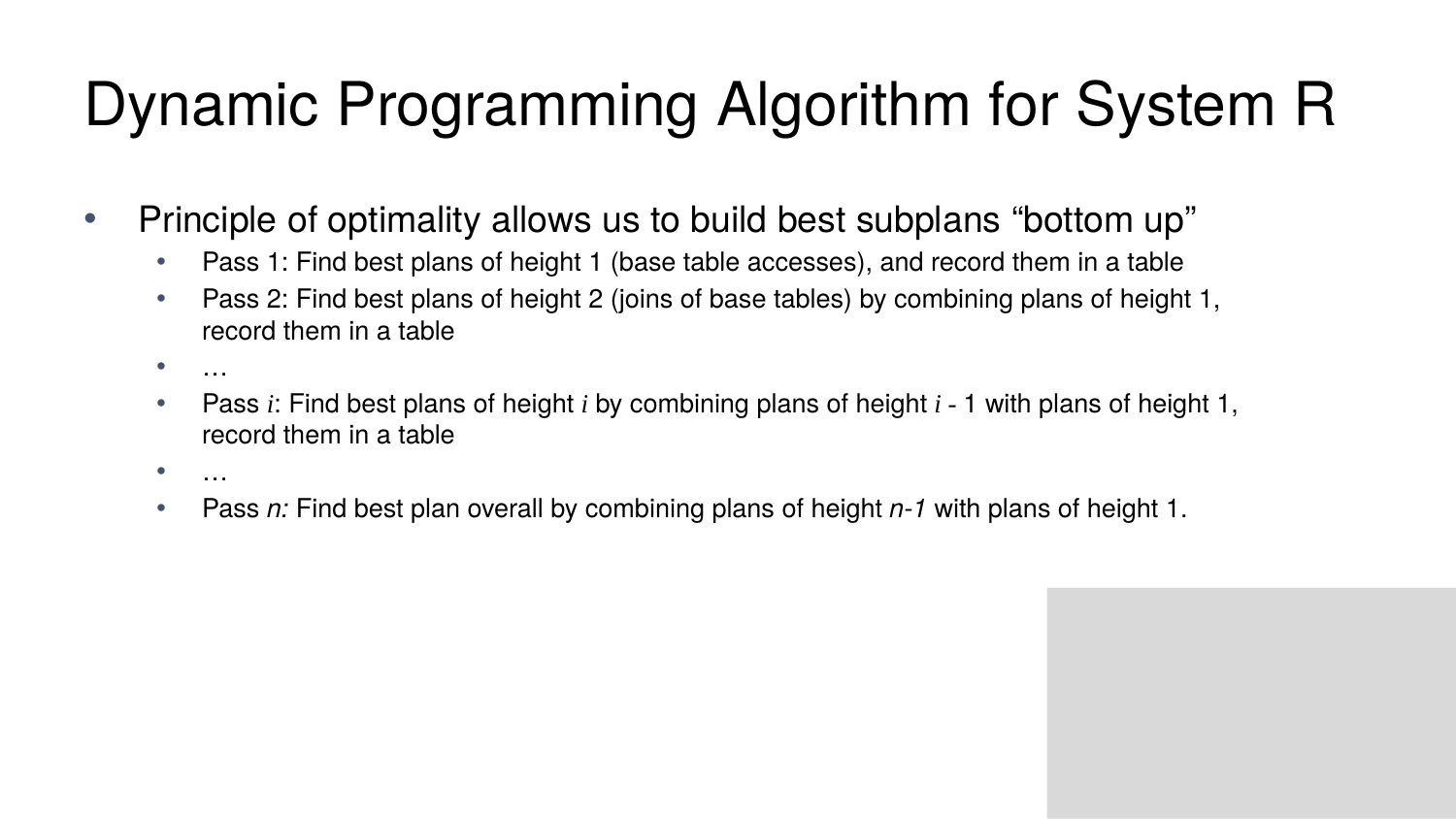

# Dynamic Programming Algorithm for System R
Principle of optimality allows us to build best subplans “bottom up”
Pass 1: Find best plans of height 1 (base table accesses), and record them in a table
Pass 2: Find best plans of height 2 (joins of base tables) by combining plans of height 1, record them in a table
…
Pass i: Find best plans of height i by combining plans of height i - 1 with plans of height 1, record them in a table
…
Pass n: Find best plan overall by combining plans of height n-1 with plans of height 1.